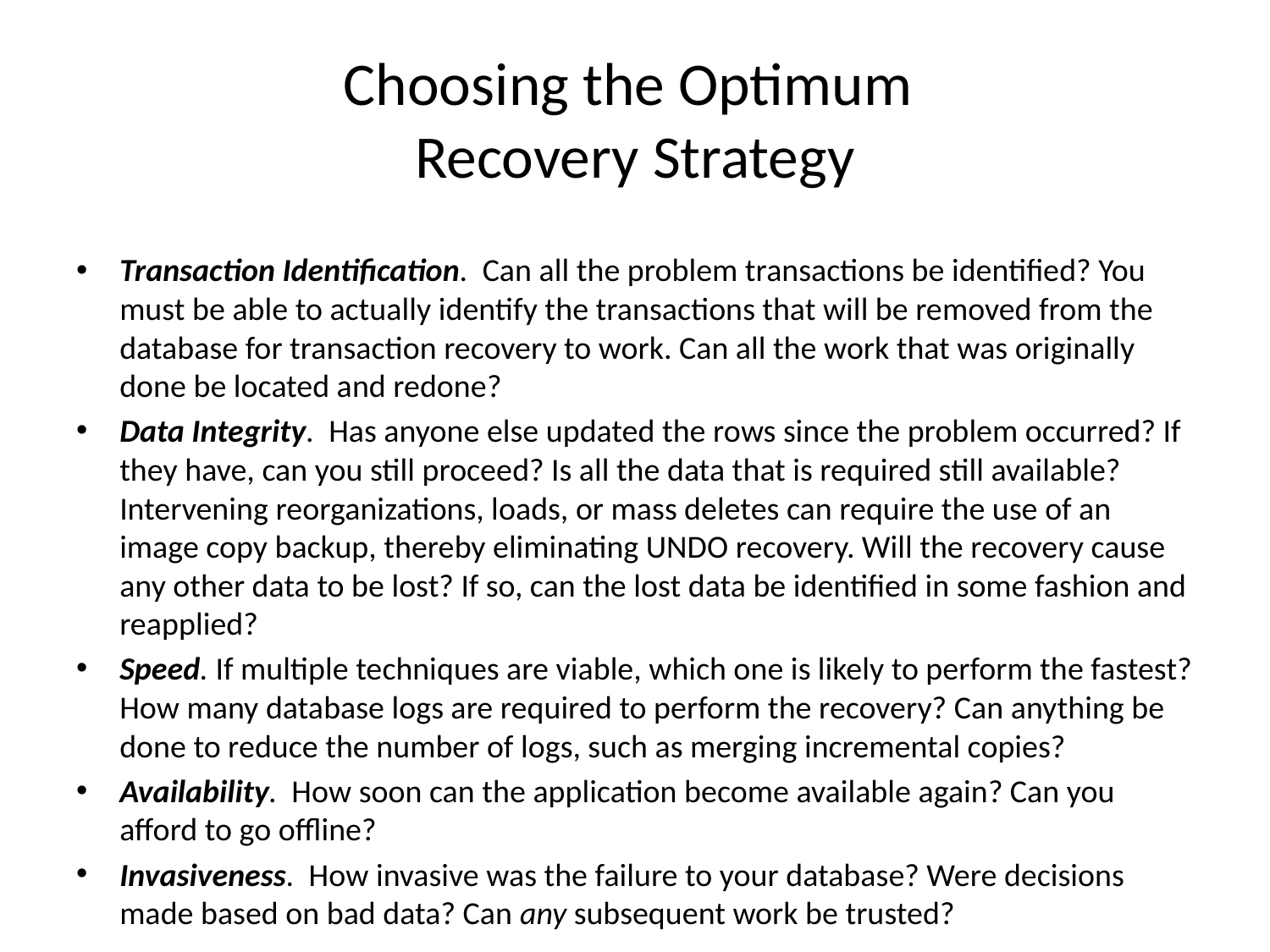

# Choosing the Optimum Recovery Strategy
Transaction Identification.  Can all the problem transactions be identified? You must be able to actually identify the transactions that will be removed from the database for transaction recovery to work. Can all the work that was originally done be located and redone?
Data Integrity.  Has anyone else updated the rows since the problem occurred? If they have, can you still proceed? Is all the data that is required still available? Intervening reorganizations, loads, or mass deletes can require the use of an image copy backup, thereby eliminating UNDO recovery. Will the recovery cause any other data to be lost? If so, can the lost data be identified in some fashion and reapplied?
Speed. If multiple techniques are viable, which one is likely to perform the fastest? How many database logs are required to perform the recovery? Can anything be done to reduce the number of logs, such as merging incremental copies?
Availability.  How soon can the application become available again? Can you afford to go offline?
Invasiveness.  How invasive was the failure to your database? Were decisions made based on bad data? Can any subsequent work be trusted?